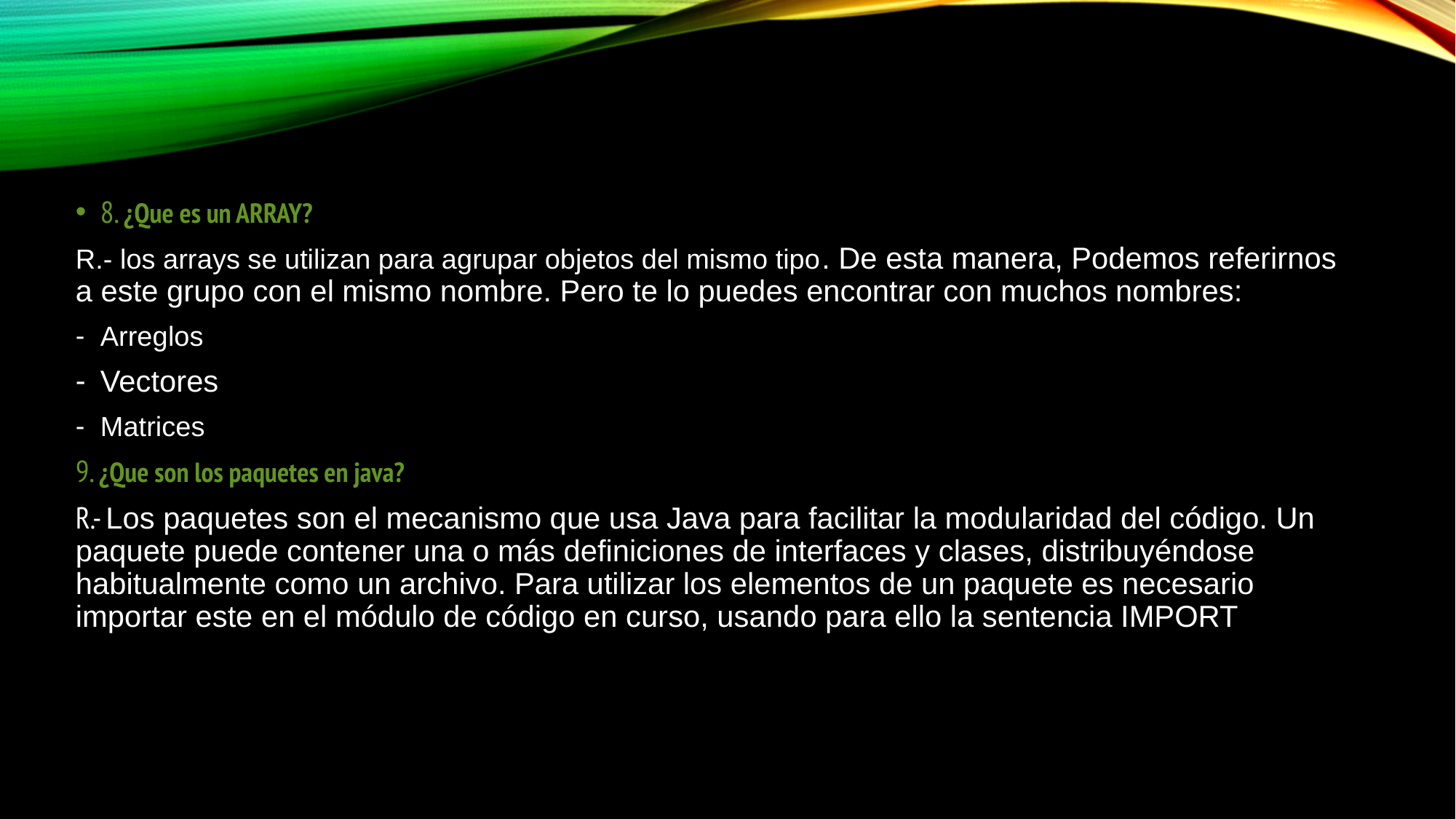

8. ¿Que es un ARRAY?
R.- los arrays se utilizan para agrupar objetos del mismo tipo. De esta manera, Podemos referirnos a este grupo con el mismo nombre. Pero te lo puedes encontrar con muchos nombres:
Arreglos
Vectores
Matrices
9. ¿Que son los paquetes en java?
R.- Los paquetes son el mecanismo que usa Java para facilitar la modularidad del código. Un paquete puede contener una o más definiciones de interfaces y clases, distribuyéndose habitualmente como un archivo. Para utilizar los elementos de un paquete es necesario importar este en el módulo de código en curso, usando para ello la sentencia IMPORT